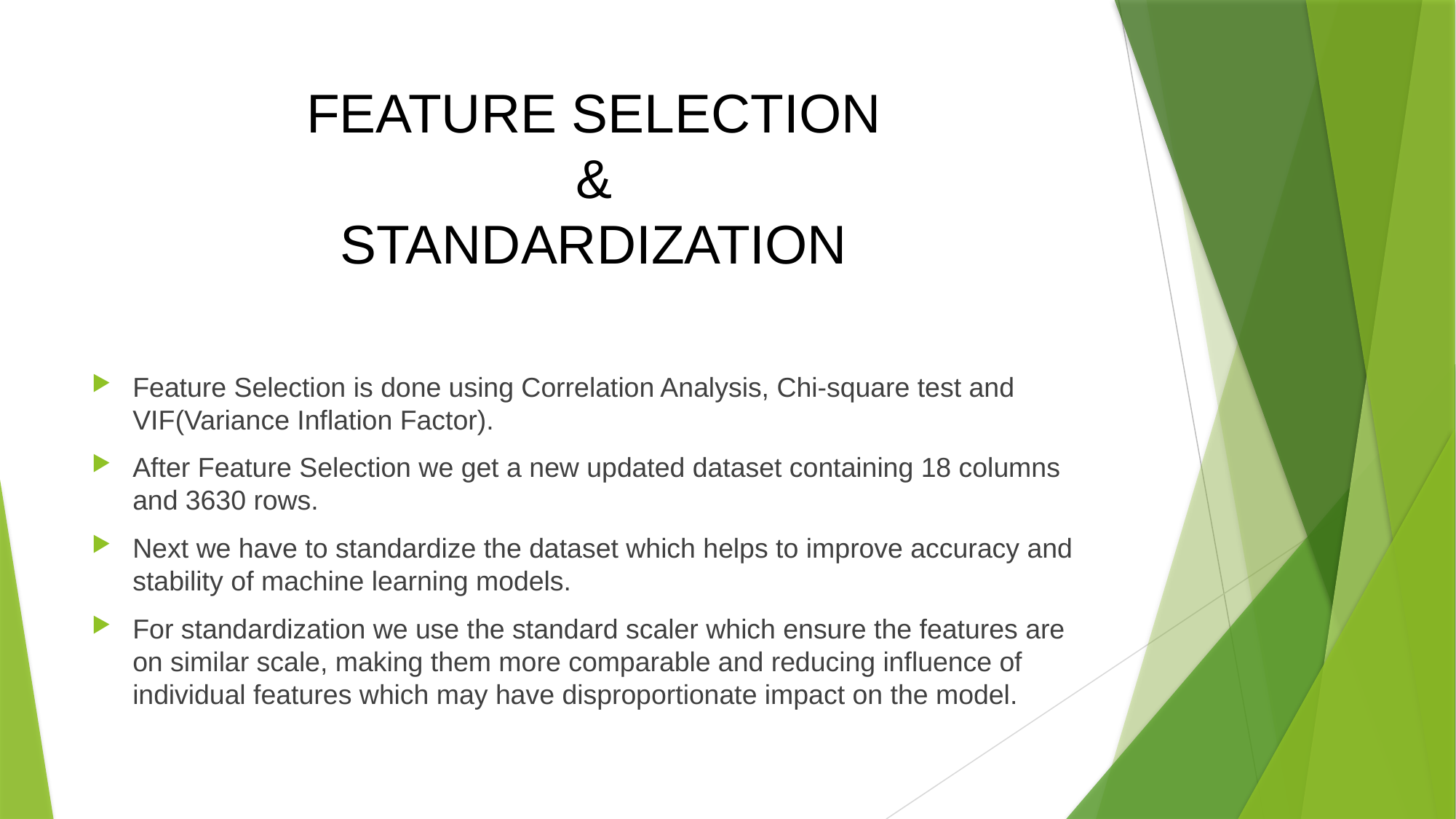

# FEATURE SELECTION & STANDARDIZATION
Feature Selection is done using Correlation Analysis, Chi-square test and VIF(Variance Inflation Factor).
After Feature Selection we get a new updated dataset containing 18 columns and 3630 rows.
Next we have to standardize the dataset which helps to improve accuracy and stability of machine learning models.
For standardization we use the standard scaler which ensure the features are on similar scale, making them more comparable and reducing influence of individual features which may have disproportionate impact on the model.